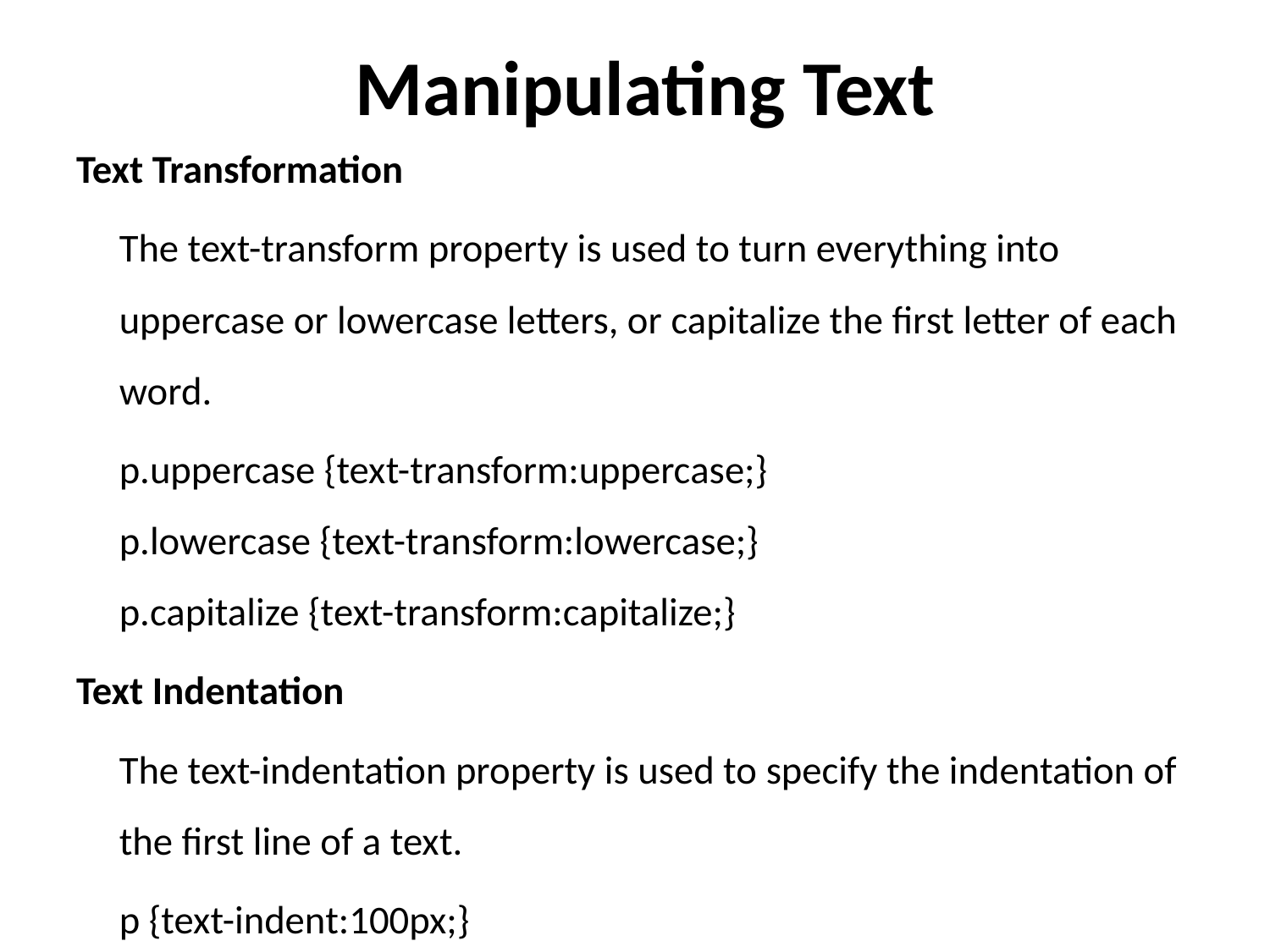

# Manipulating Text
Text Transformation
	The text-transform property is used to turn everything into uppercase or lowercase letters, or capitalize the first letter of each word.
	p.uppercase {text-transform:uppercase;}
p.lowercase {text-transform:lowercase;}
p.capitalize {text-transform:capitalize;}
Text Indentation
	The text-indentation property is used to specify the indentation of the first line of a text.
	p {text-indent:100px;}